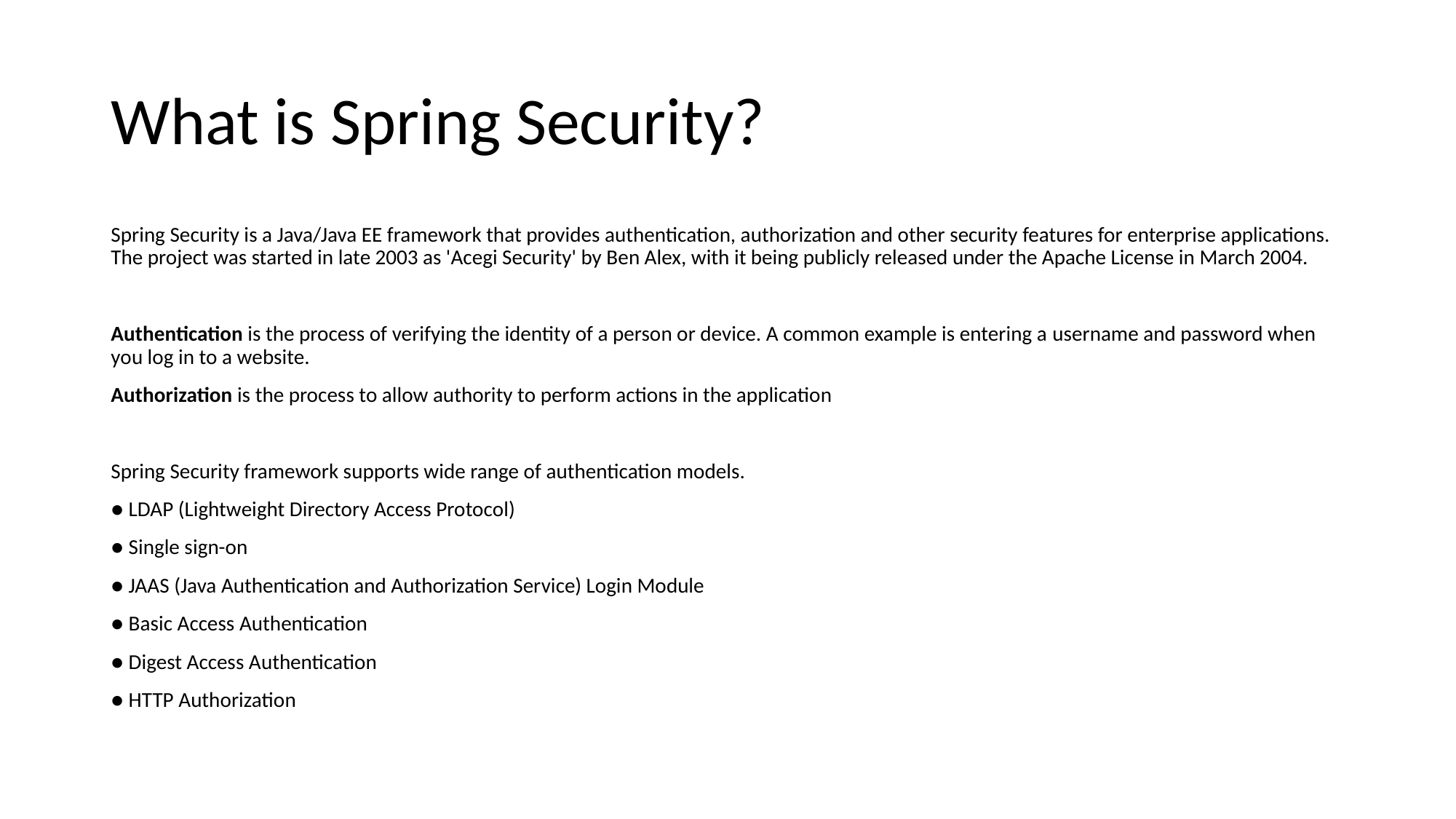

# What is Spring Security?
Spring Security is a Java/Java EE framework that provides authentication, authorization and other security features for enterprise applications. The project was started in late 2003 as 'Acegi Security' by Ben Alex, with it being publicly released under the Apache License in March 2004.

Authentication is the process of verifying the identity of a person or device. A common example is entering a username and password when you log in to a website.
Authorization ​is the process to allow authority to perform actions in the application

Spring Security framework supports wide range of authentication models.
● LDAP (Lightweight Directory Access Protocol)
● Single sign-on
● JAAS (Java Authentication and Authorization Service) Login Module
● Basic Access Authentication
● Digest Access Authentication
● HTTP Authorization